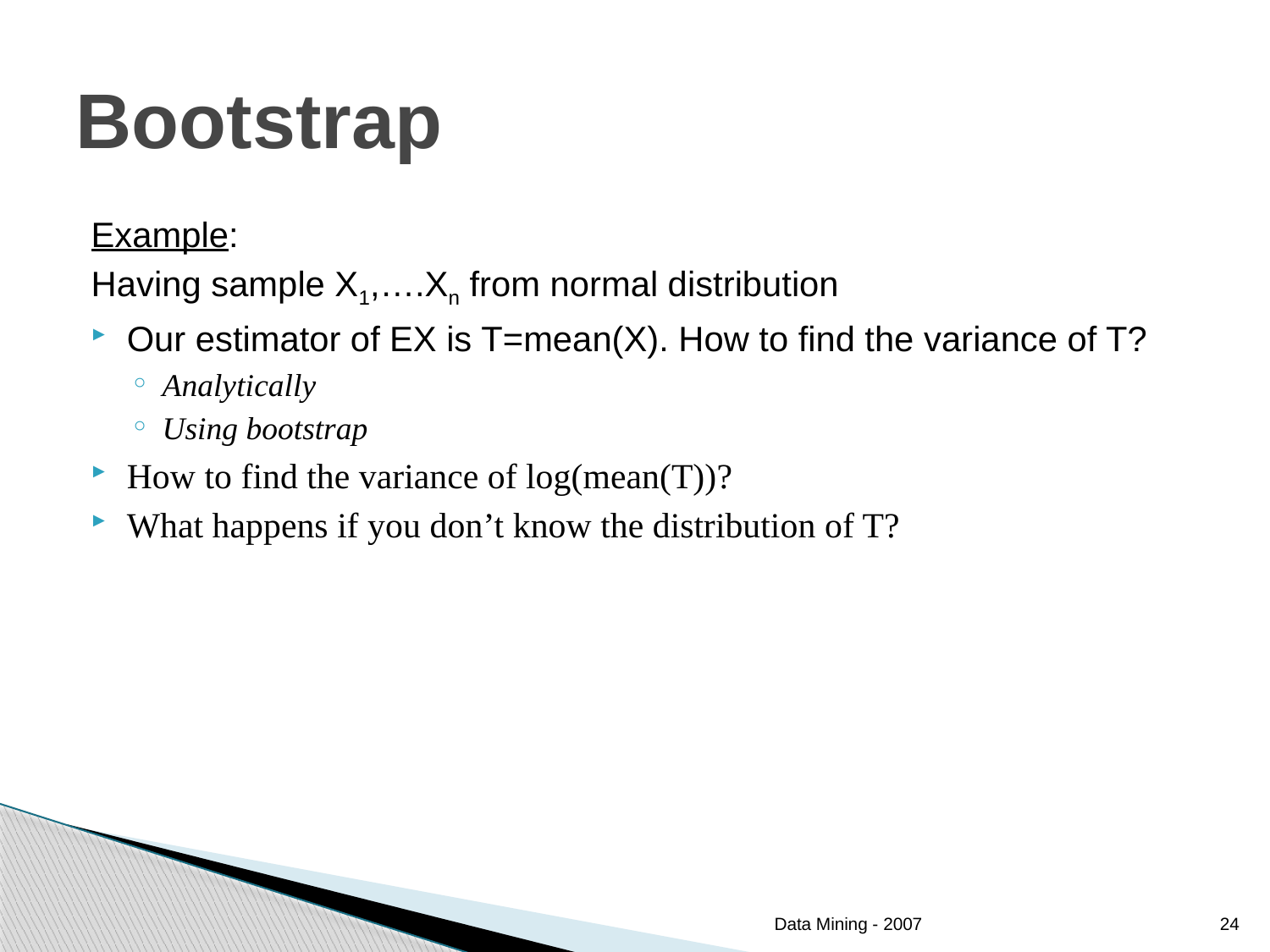

# Bootstrap
Example:
Having sample X1,….Xn from normal distribution
Our estimator of EX is T=mean(X). How to find the variance of T?
Analytically
Using bootstrap
How to find the variance of log(mean(T))?
What happens if you don’t know the distribution of T?
Data Mining - 2007
24